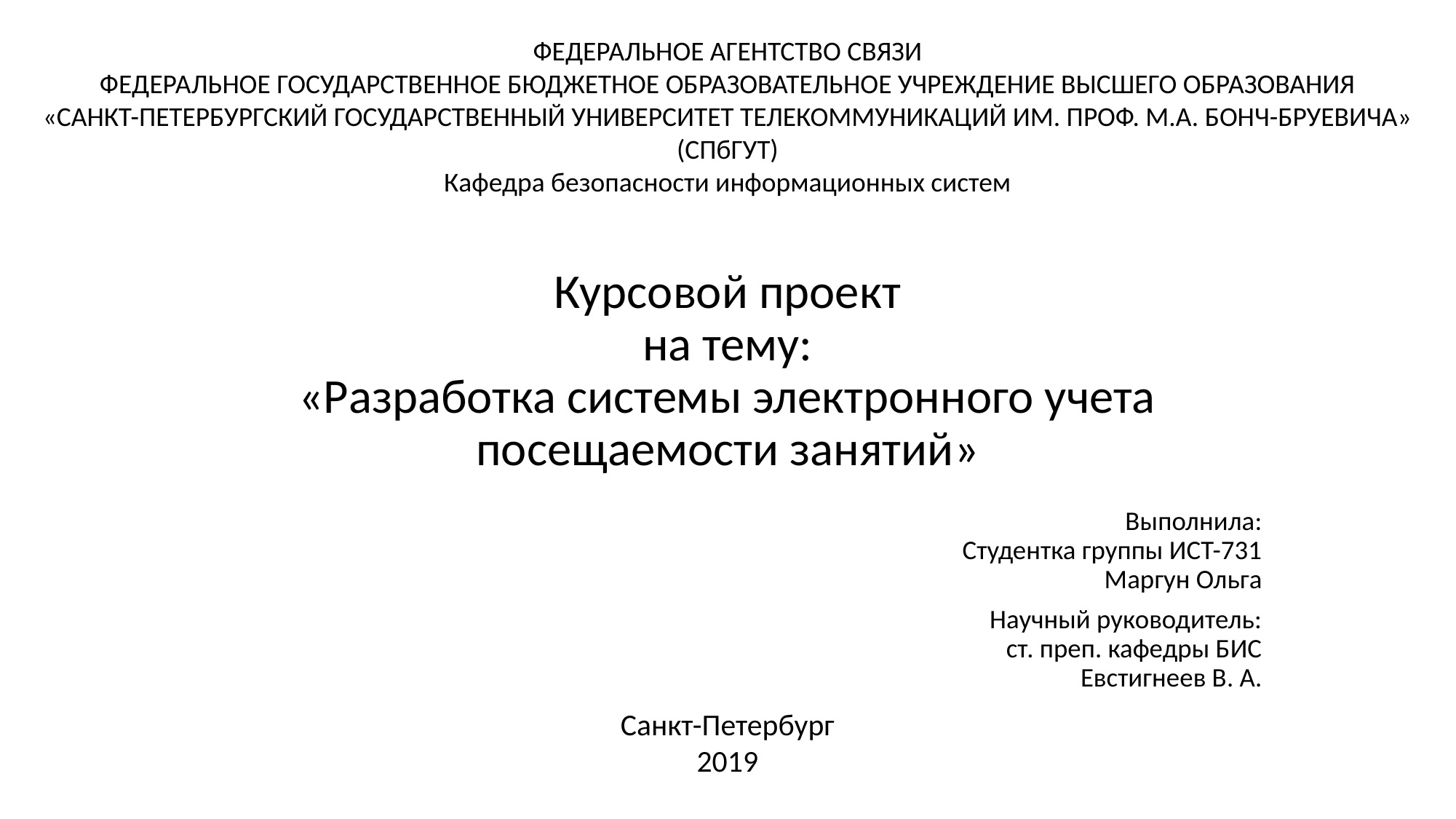

ФЕДЕРАЛЬНОЕ АГЕНТСТВО СВЯЗИ
ФЕДЕРАЛЬНОЕ ГОСУДАРСТВЕННОЕ БЮДЖЕТНОЕ ОБРАЗОВАТЕЛЬНОЕ УЧРЕЖДЕНИЕ ВЫСШЕГО ОБРАЗОВАНИЯ
«САНКТ-ПЕТЕРБУРГСКИЙ ГОСУДАРСТВЕННЫЙ УНИВЕРСИТЕТ ТЕЛЕКОММУНИКАЦИЙ ИМ. ПРОФ. М.А. БОНЧ-БРУЕВИЧА»
(СПбГУТ)
Кафедра безопасности информационных систем

# Курсовой проект на тему: «Разработка системы электронного учета посещаемости занятий»
Выполнила:
Студентка группы ИСТ-731
Маргун Ольга
Научный руководитель:
ст. преп. кафедры БИС
Евстигнеев В. А.
Санкт-Петербург
2019